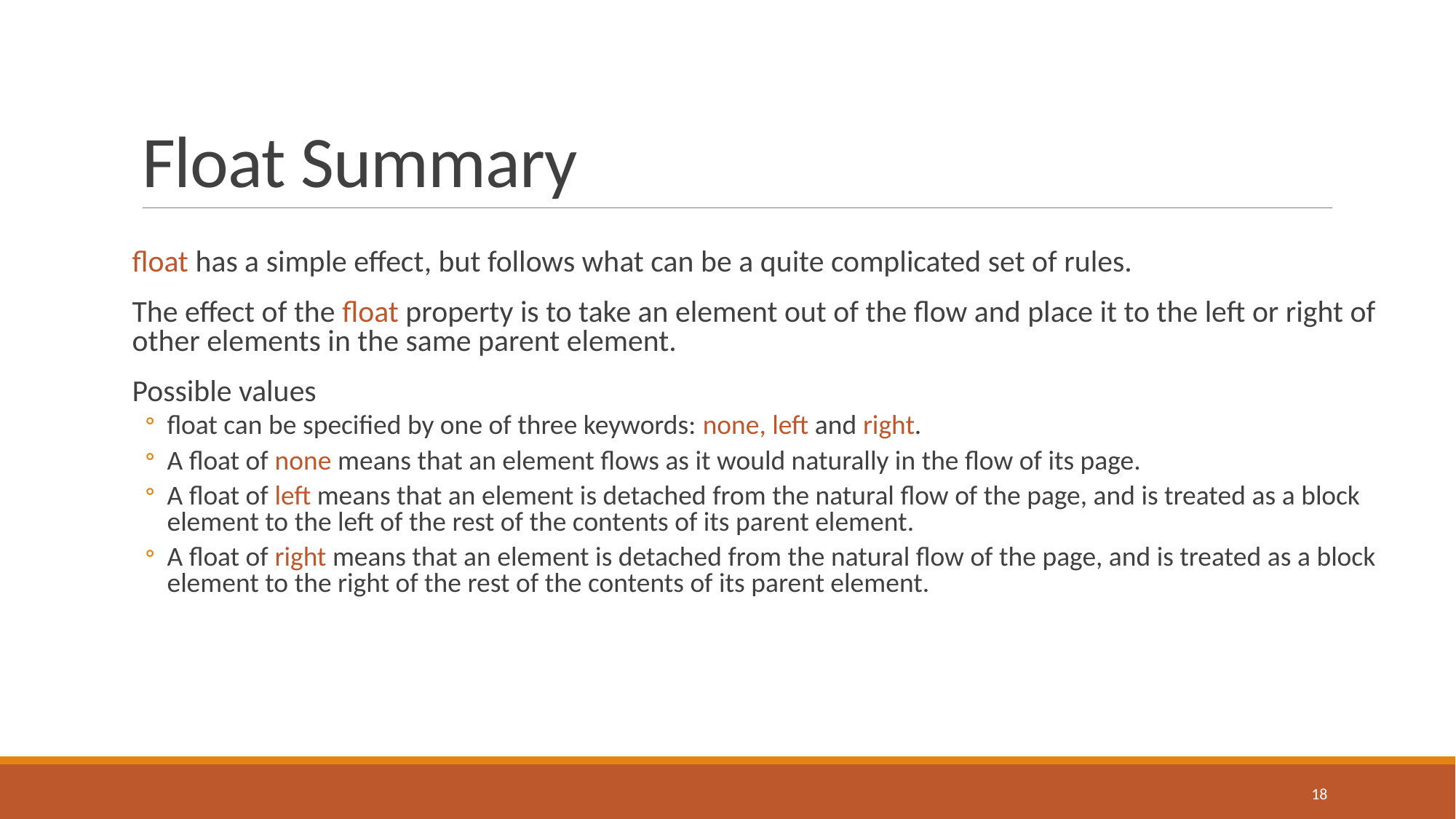

# Float Summary
float has a simple effect, but follows what can be a quite complicated set of rules.
The effect of the float property is to take an element out of the flow and place it to the left or right of other elements in the same parent element.
Possible values
float can be specified by one of three keywords: none, left and right.
A float of none means that an element flows as it would naturally in the flow of its page.
A float of left means that an element is detached from the natural flow of the page, and is treated as a block element to the left of the rest of the contents of its parent element.
A float of right means that an element is detached from the natural flow of the page, and is treated as a block element to the right of the rest of the contents of its parent element.

18